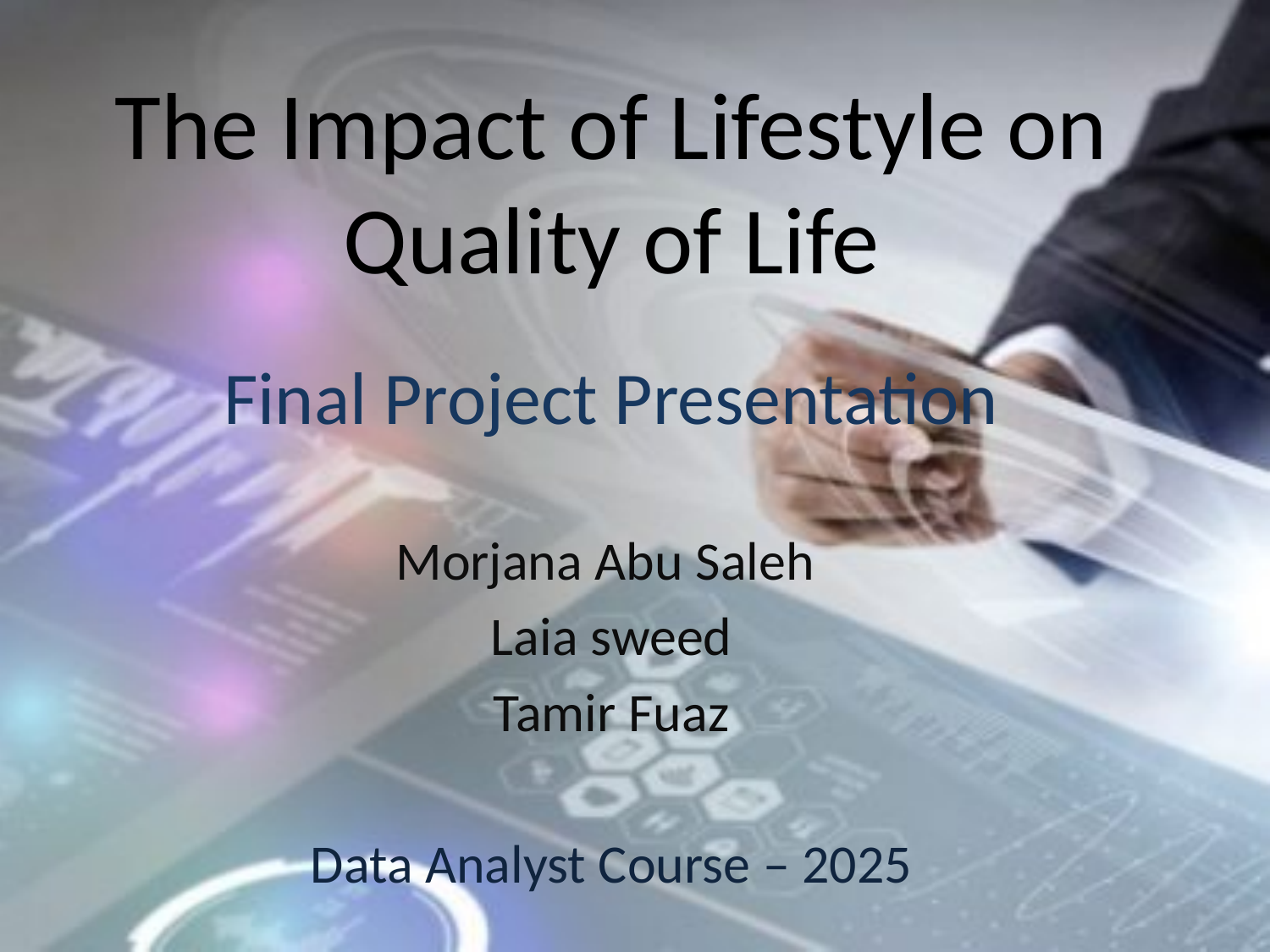

# The Impact of Lifestyle on Quality of Life
Final Project Presentation

Morjana Abu Saleh
Laia sweed
Tamir Fuaz

Data Analyst Course – 2025